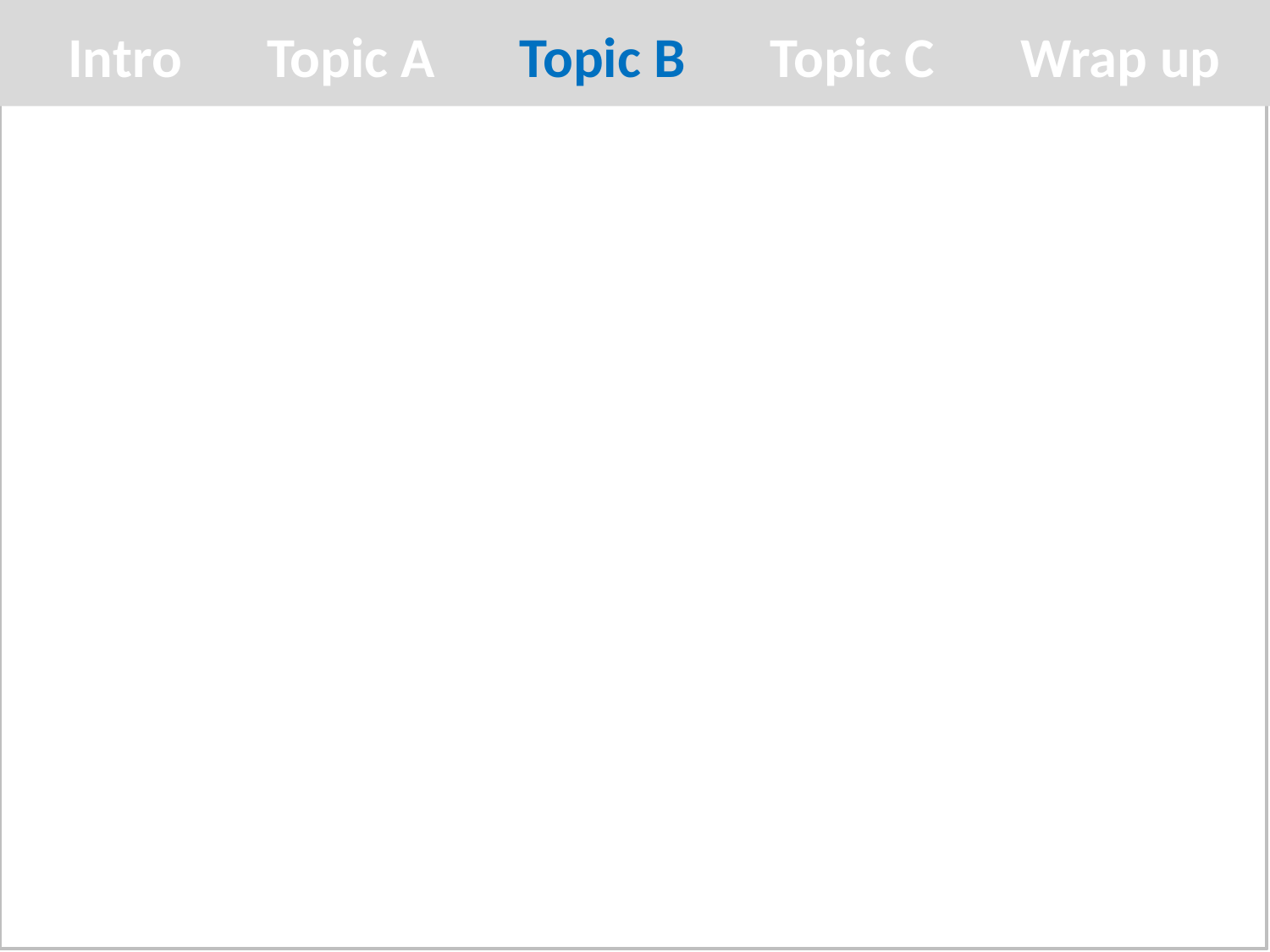

Intro
Topic A
Topic B
Topic C
Wrap up